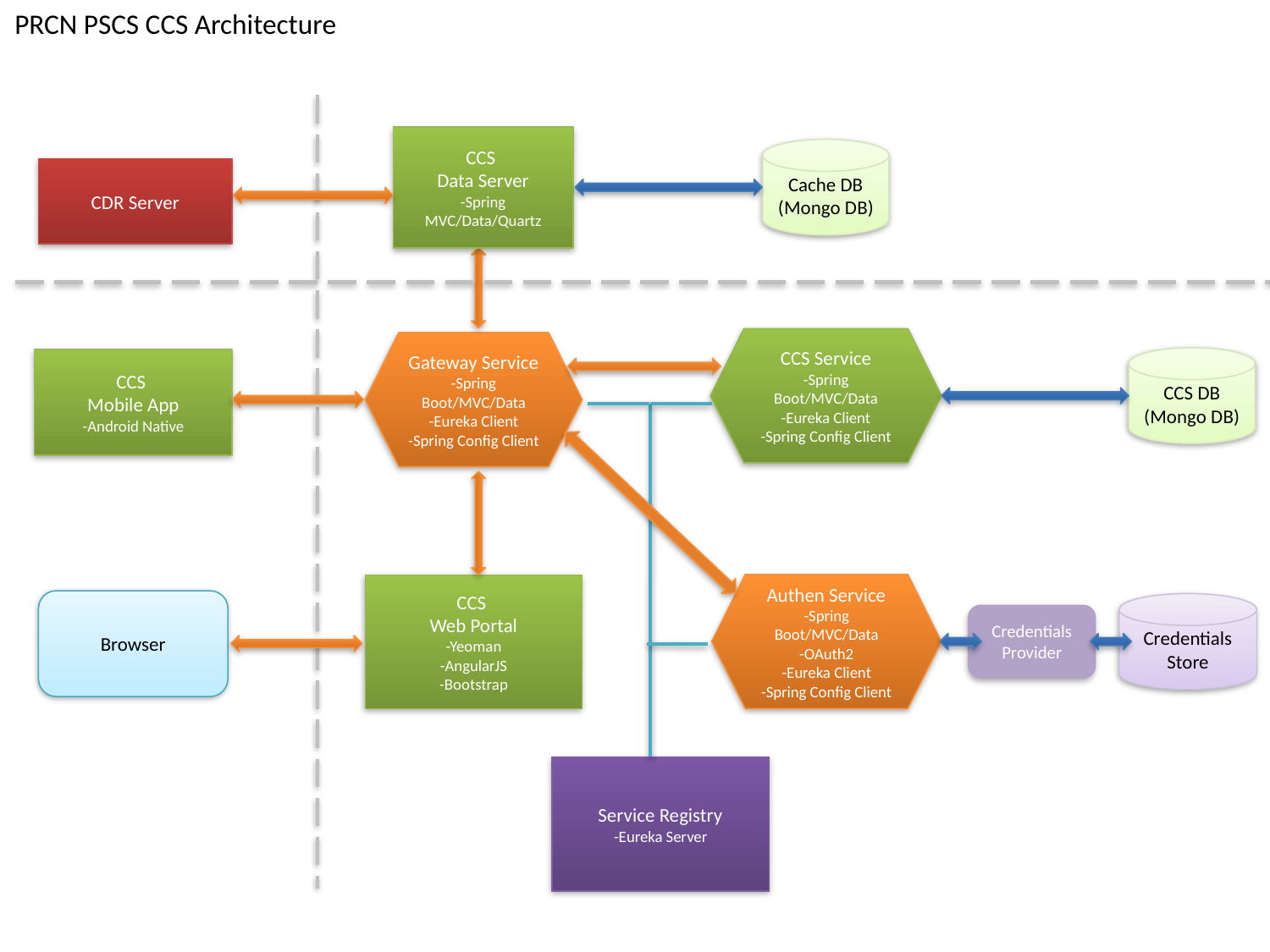

PRCN PSCS CCS Architecture
CCS
Data Server
-Spring MVC/Data/Quartz
Cache DB
(Mongo DB)
CDR Server

CCS Service
-Spring Boot/MVC/Data
-Eureka Client
-Spring Config Client
Gateway Service
-Spring Boot/MVC/Data
-Eureka Client
-Spring Config Client
CCS DB
(Mongo DB)
CCS
Mobile App
-Android Native

Authen Service
-Spring Boot/MVC/Data
-OAuth2
-Eureka Client
-Spring Config Client
CCS
Web Portal
-Yeoman
-AngularJS
-Bootstrap
Browser
Credentials Store
Credentials Provider

Service Registry
-Eureka Server